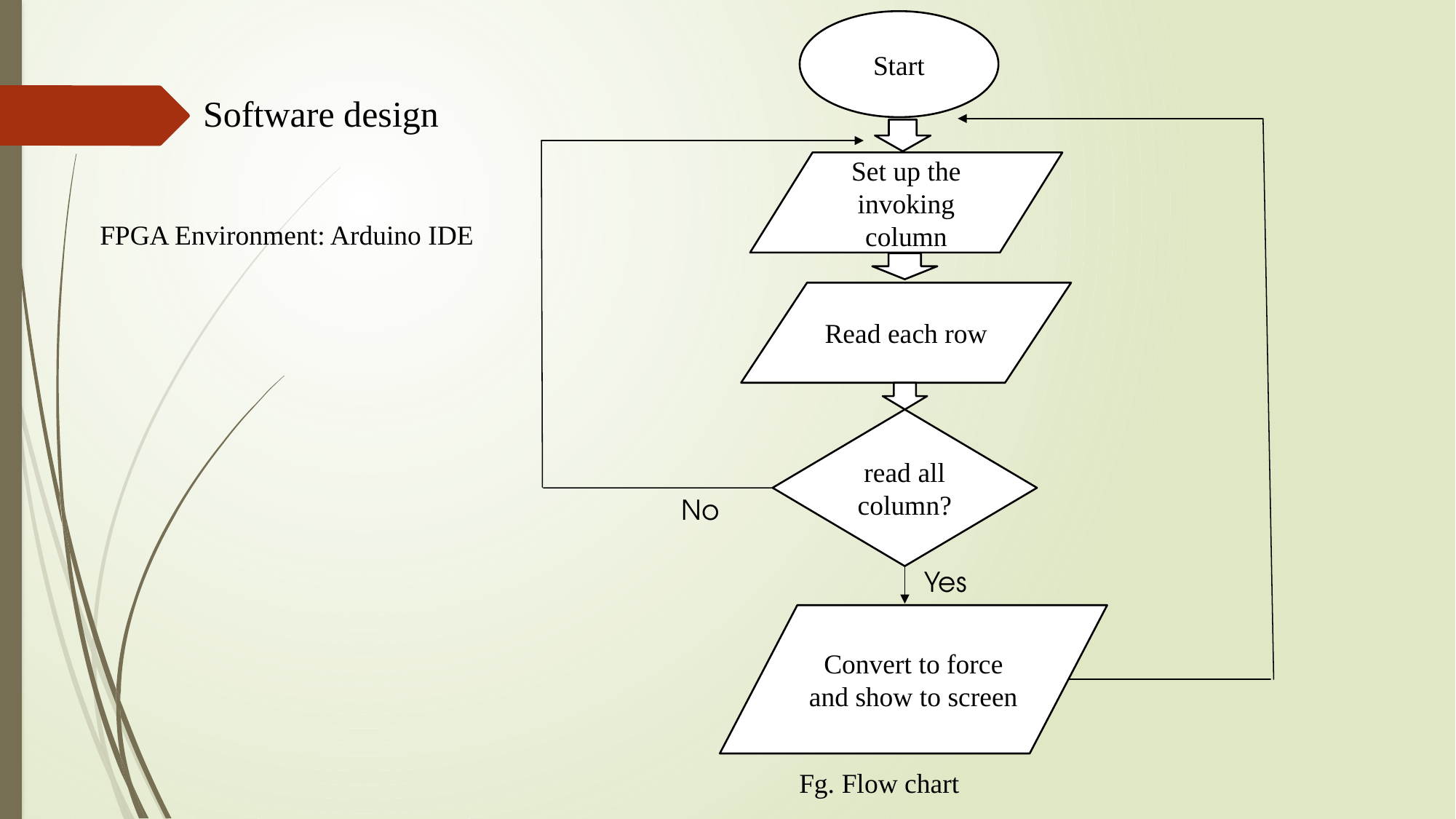

Start
Software design

Set up the invoking column
FPGA Environment: Arduino IDE

Read each row

read all column?
No
Yes
Convert to force and show to screen
Fg. Flow chart